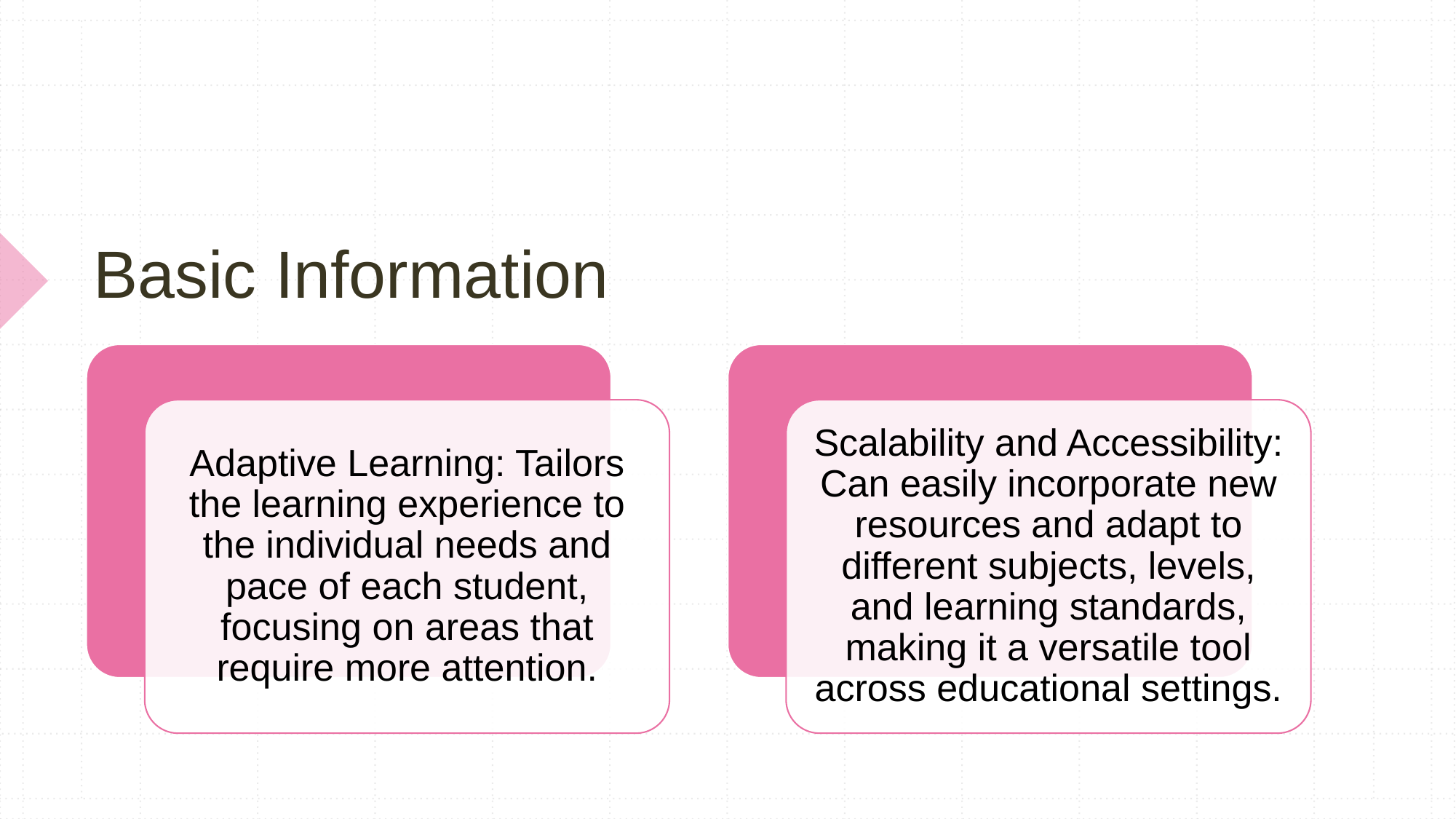

# Basic Information

Adaptive Learning: Tailors the learning experience to the individual needs and pace of each student, focusing on areas that require more attention.
Scalability and Accessibility: Can easily incorporate new resources and adapt to different subjects, levels, and learning standards, making it a versatile tool across educational settings.